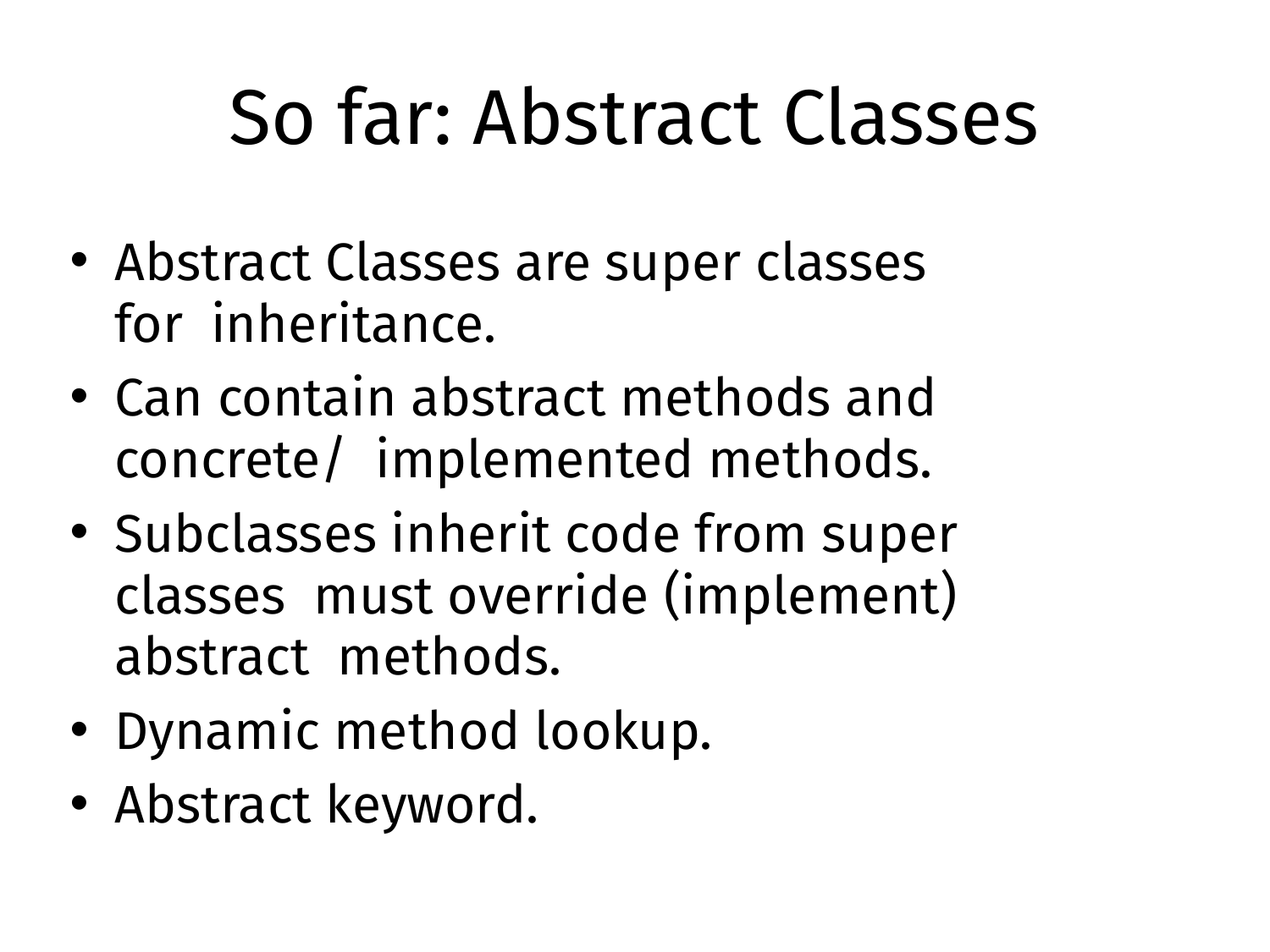

# So far: Abstract Classes
Abstract Classes are super classes for  inheritance.
Can contain abstract methods and concrete/  implemented methods.
Subclasses inherit code from super classes  must override (implement) abstract  methods.
Dynamic method lookup.
Abstract keyword.